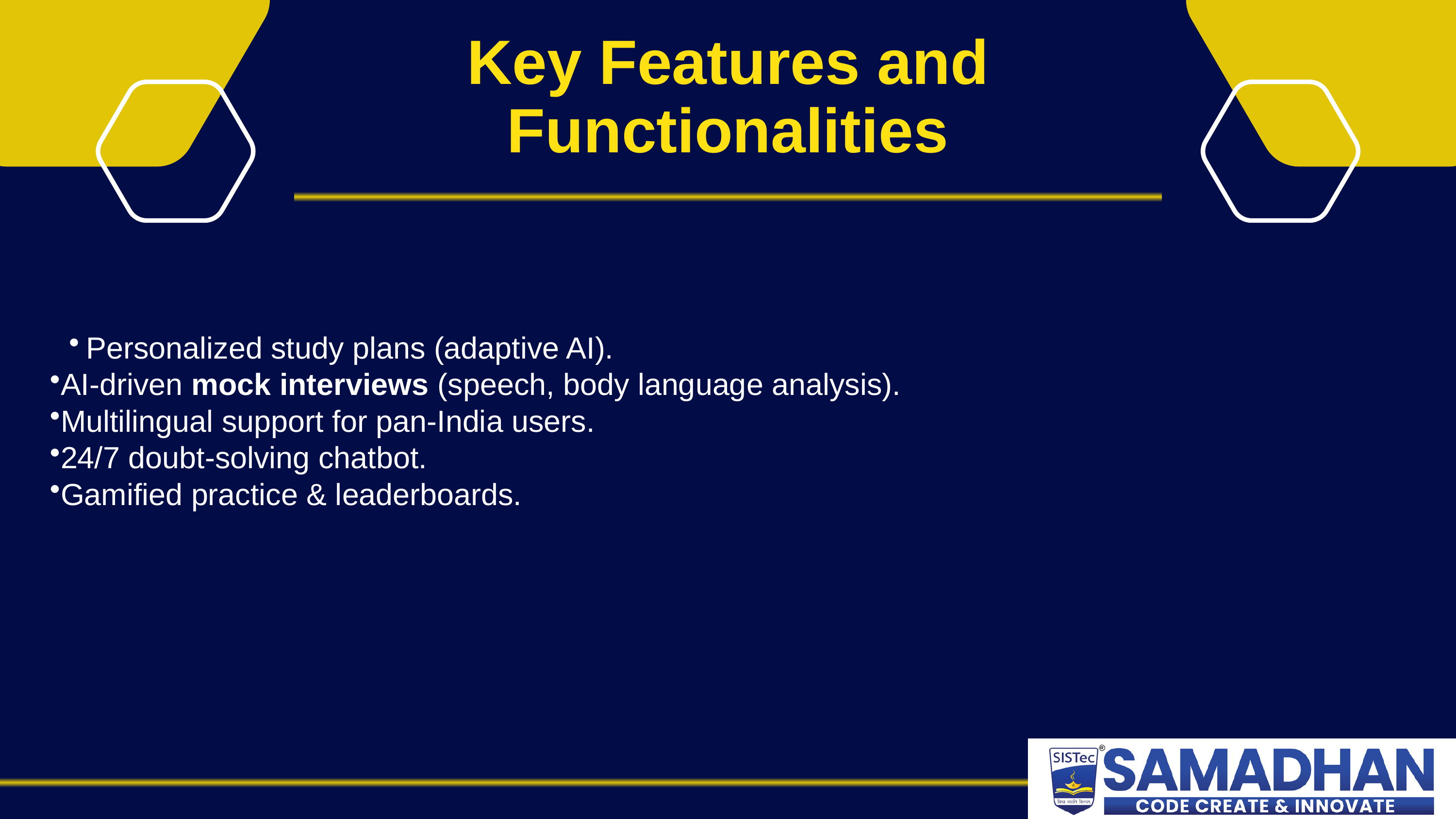

Key Features and Functionalities

Personalized study plans (adaptive AI).
AI-driven mock interviews (speech, body language analysis).
Multilingual support for pan-India users.
24/7 doubt-solving chatbot.
Gamified practice & leaderboards.